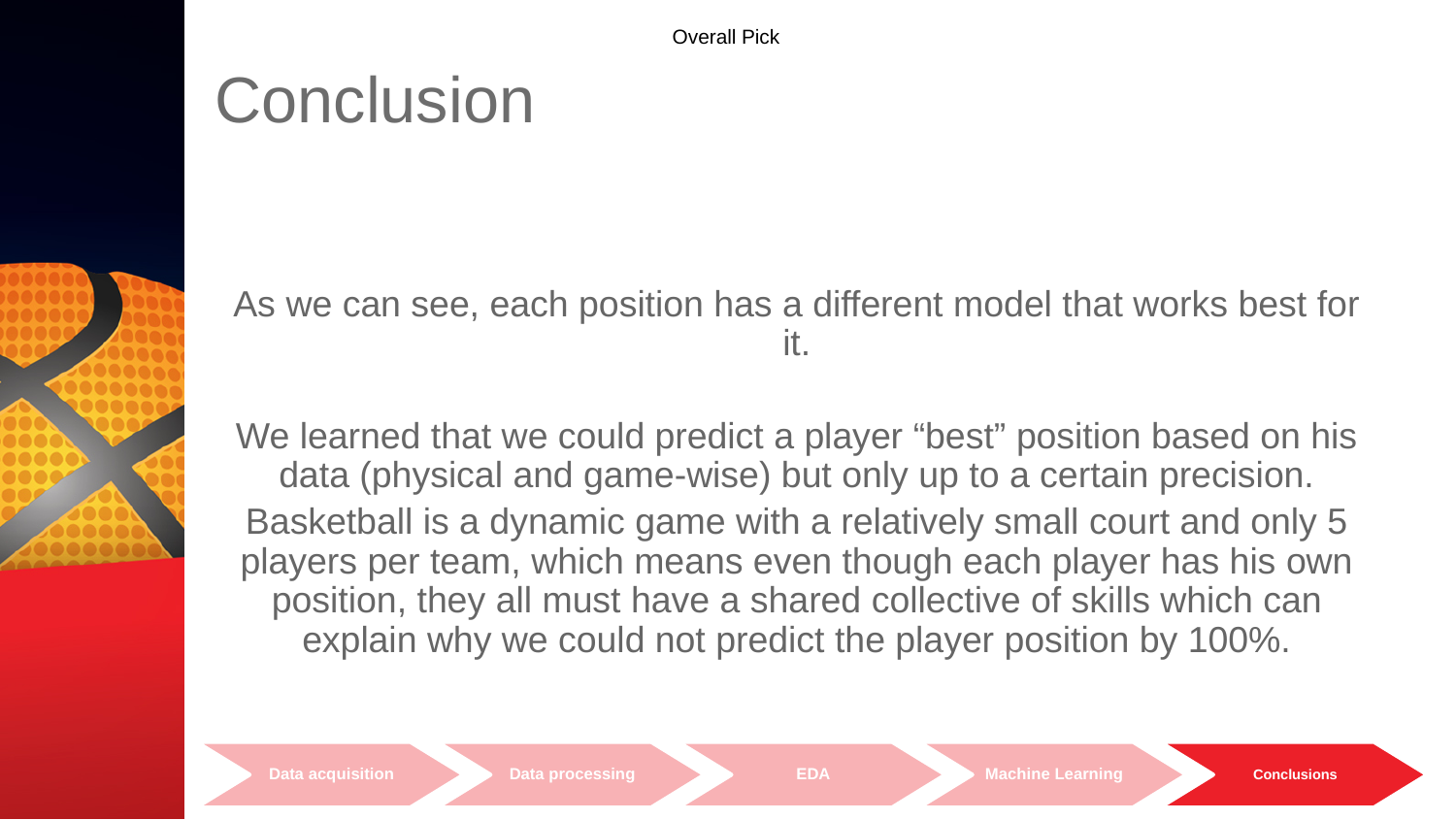

Overall Pick
# Conclusion

As we can see, each position has a different model that works best for it.

We learned that we could predict a player “best” position based on his data (physical and game-wise) but only up to a certain precision.
Basketball is a dynamic game with a relatively small court and only 5 players per team, which means even though each player has his own position, they all must have a shared collective of skills which can explain why we could not predict the player position by 100%.

Data acquisition
Data processing
EDA
Machine Learning
Conclusions
31